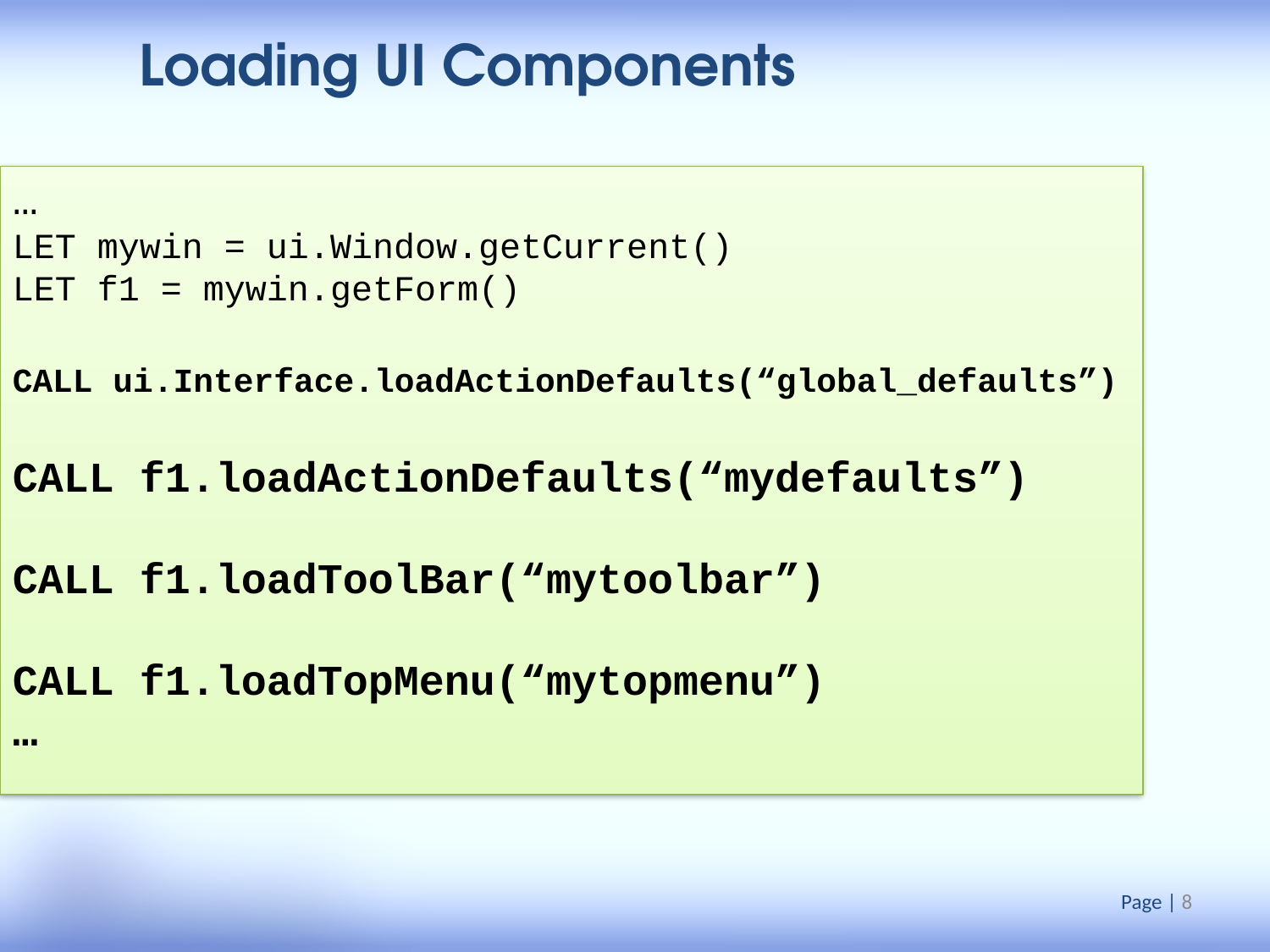

Loading UI Components
…
LET mywin = ui.Window.getCurrent()
LET f1 = mywin.getForm()

CALL ui.Interface.loadActionDefaults(“global_defaults”)

CALL f1.loadActionDefaults(“mydefaults”)

CALL f1.loadToolBar(“mytoolbar”)

CALL f1.loadTopMenu(“mytopmenu”)
…